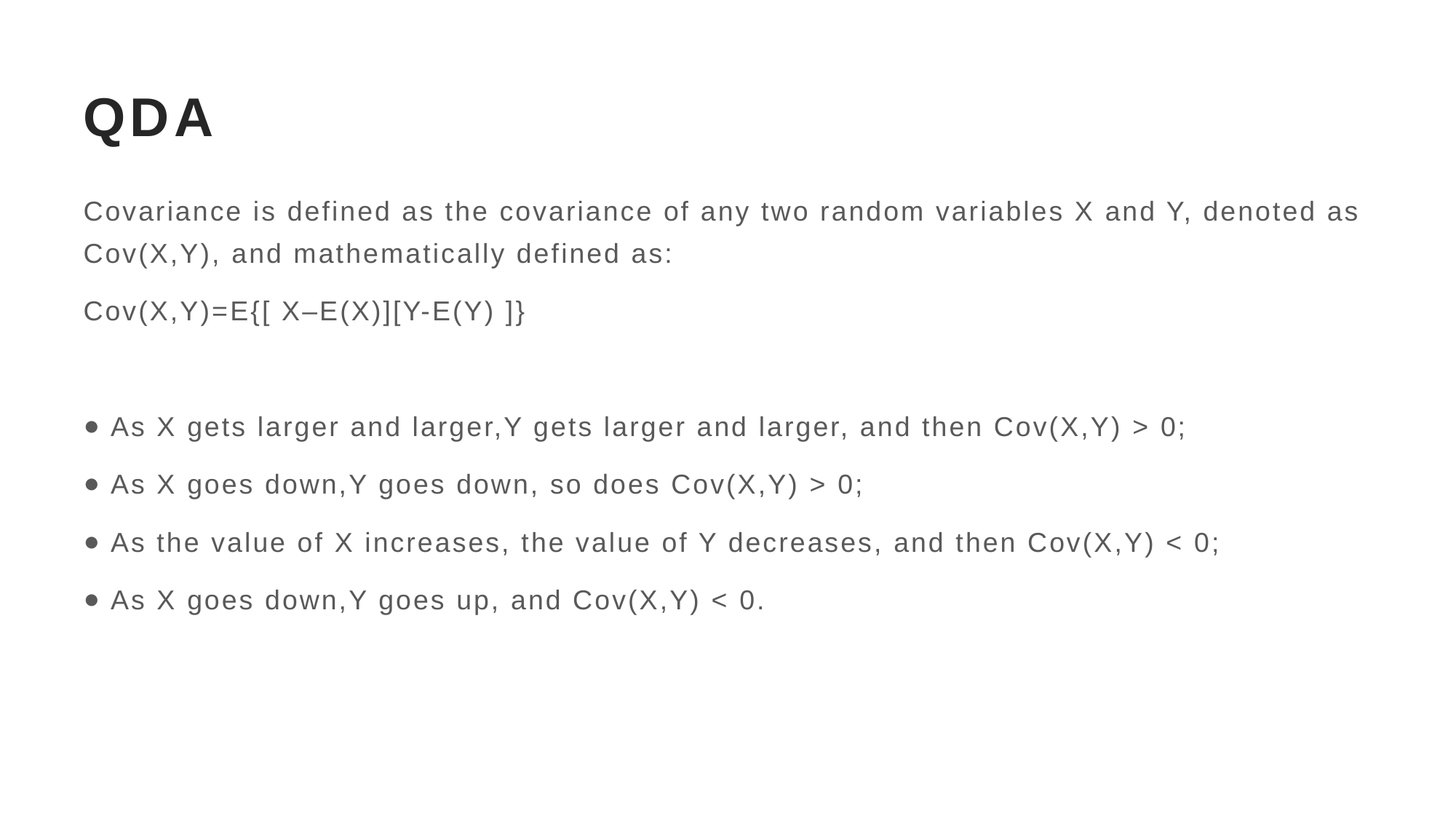

# QDA
Covariance is defined as the covariance of any two random variables X and Y, denoted as Cov(X,Y), and mathematically defined as:
Cov(X,Y)=E{[ X–E(X)][Y-E(Y) ]}

As X gets larger and larger,Y gets larger and larger, and then Cov(X,Y) > 0;
As X goes down,Y goes down, so does Cov(X,Y) > 0;
As the value of X increases, the value of Y decreases, and then Cov(X,Y) < 0;
As X goes down,Y goes up, and Cov(X,Y) < 0.